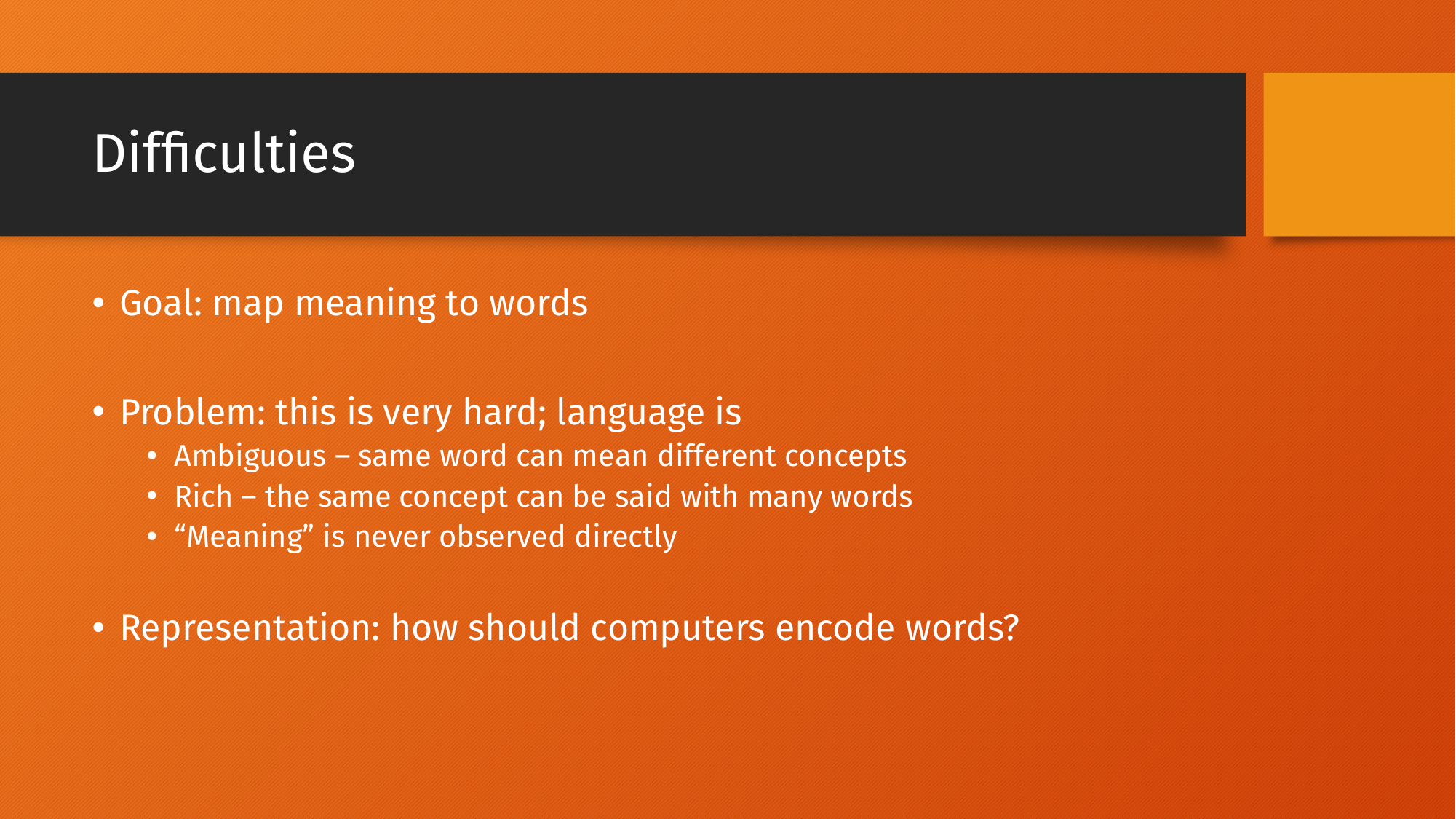

# Difficulties
Goal: map meaning to words

Problem: this is very hard; language is
Ambiguous – same word can mean different concepts
Rich – the same concept can be said with many words
“Meaning” is never observed directly

Representation: how should computers encode words?